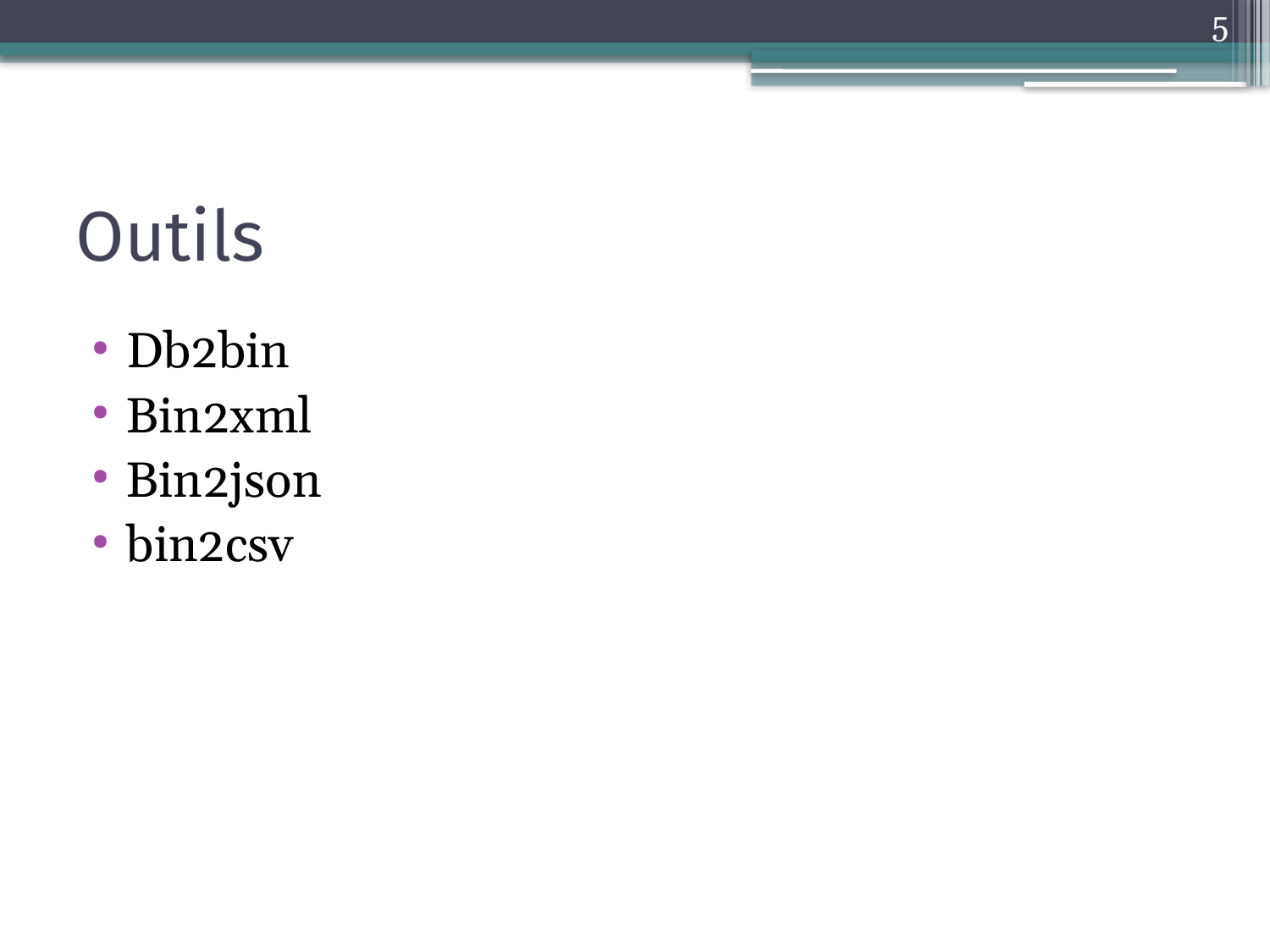

5
# Outils
Db2bin
Bin2xml
Bin2json
bin2csv